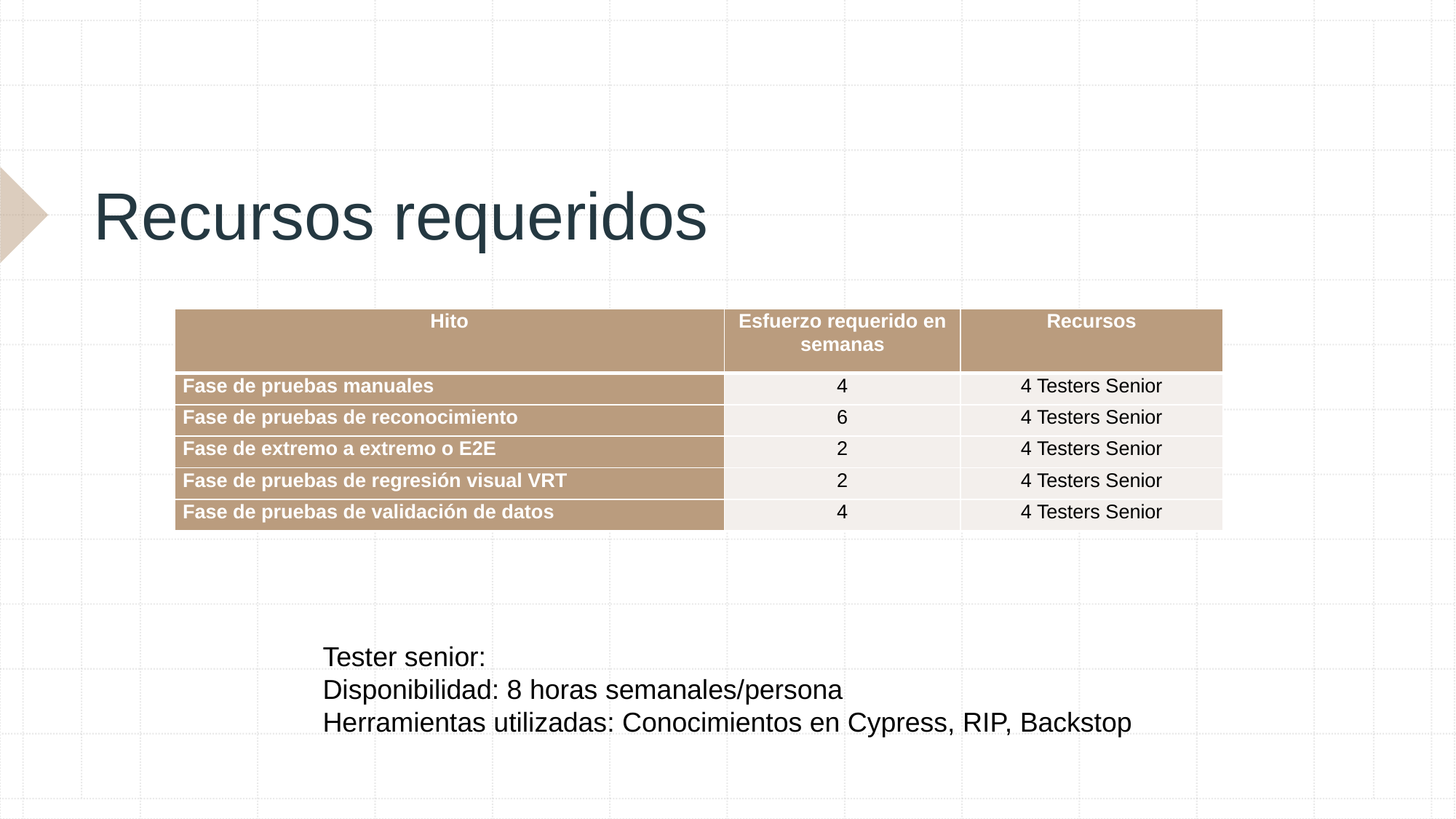

# Recursos requeridos
| Hito | Esfuerzo requerido en semanas | Recursos |
| --- | --- | --- |
| Fase de pruebas manuales | 4 | 4 Testers Senior |
| Fase de pruebas de reconocimiento | 6 | 4 Testers Senior |
| Fase de extremo a extremo o E2E | 2 | 4 Testers Senior |
| Fase de pruebas de regresión visual VRT | 2 | 4 Testers Senior |
| Fase de pruebas de validación de datos | 4 | 4 Testers Senior |
Tester senior:
Disponibilidad: 8 horas semanales/persona
Herramientas utilizadas: Conocimientos en Cypress, RIP, Backstop